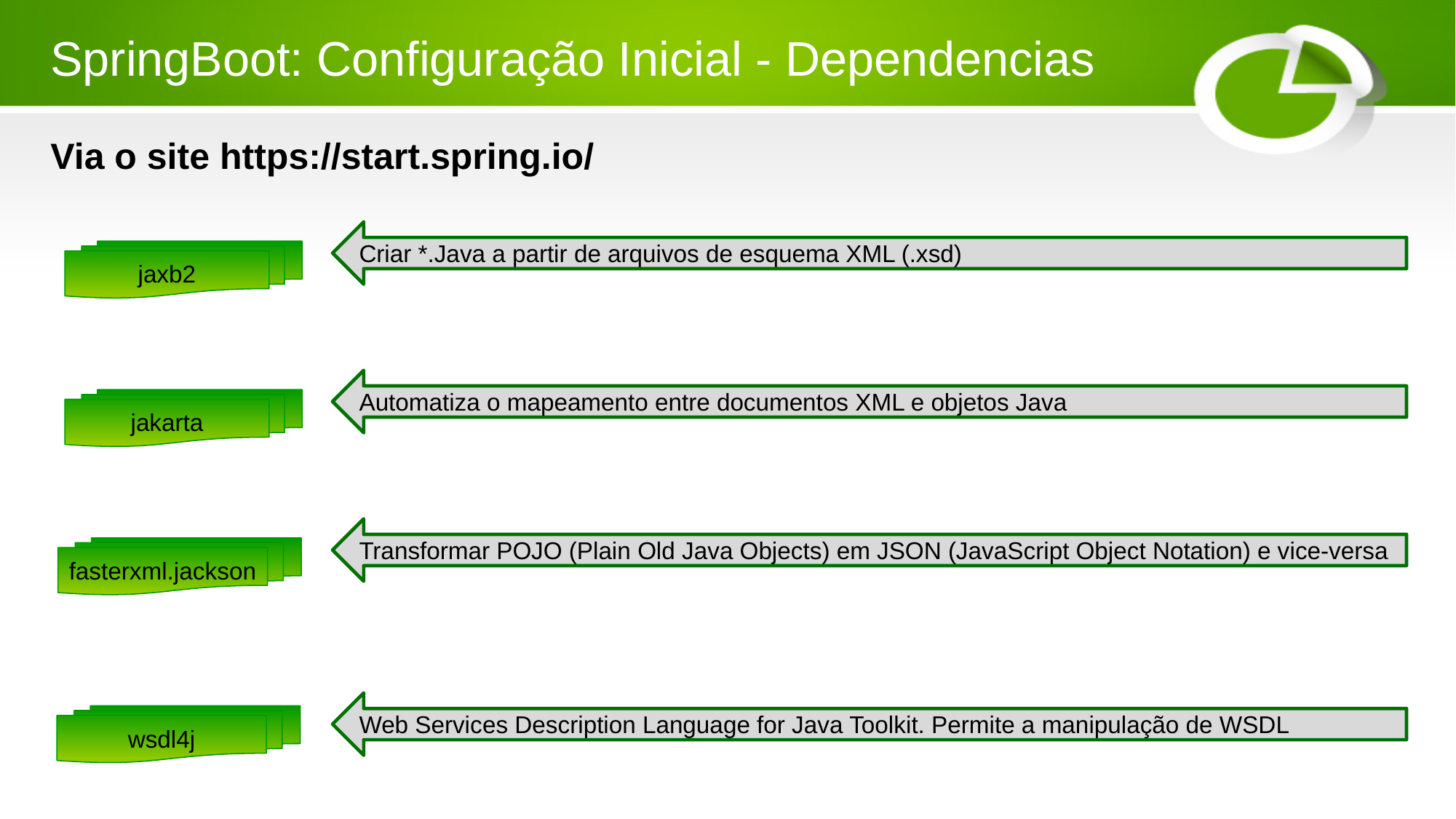

# SpringBoot: Configuração Inicial - Dependencias
Via o site https://start.spring.io/
Criar *.Java a partir de arquivos de esquema XML (.xsd)
jaxb2
Automatiza o mapeamento entre documentos XML e objetos Java
jakarta
Transformar POJO (Plain Old Java Objects) em JSON (JavaScript Object Notation) e vice-versa
fasterxml.jackson
Web Services Description Language for Java Toolkit. Permite a manipulação de WSDL
wsdl4j